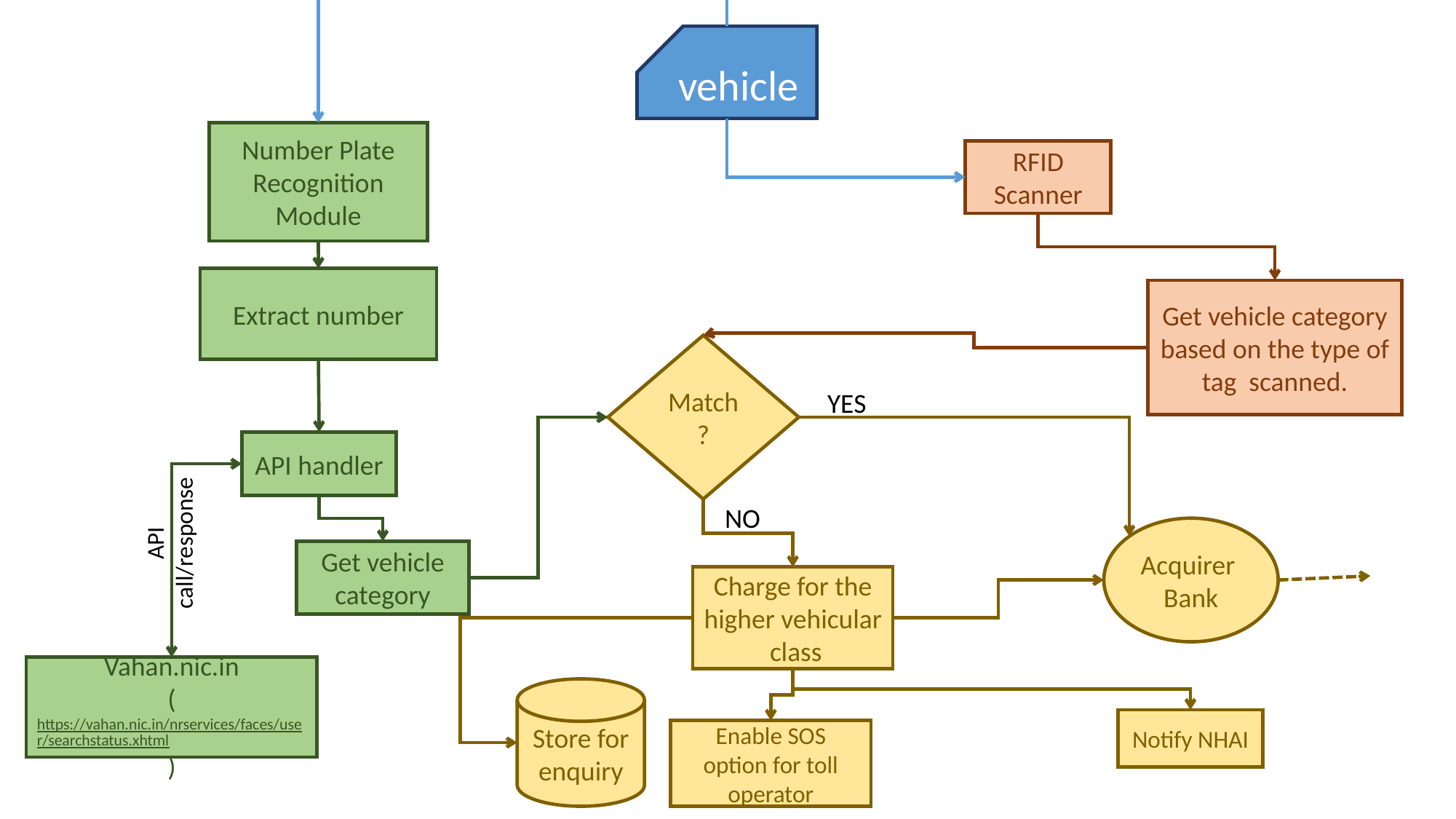

vehicle
Number Plate Recognition Module
RFID Scanner
Extract number
Get vehicle category based on the type of tag  scanned.
Match?
YES
API handler
NO
API call/response
Acquirer
Bank
Get vehicle category
Charge for the higher vehicular  class
Vahan.nic.in
(https://vahan.nic.in/nrservices/faces/user/searchstatus.xhtml)
Store for enquiry
Notify NHAI
Enable SOS option for toll operator